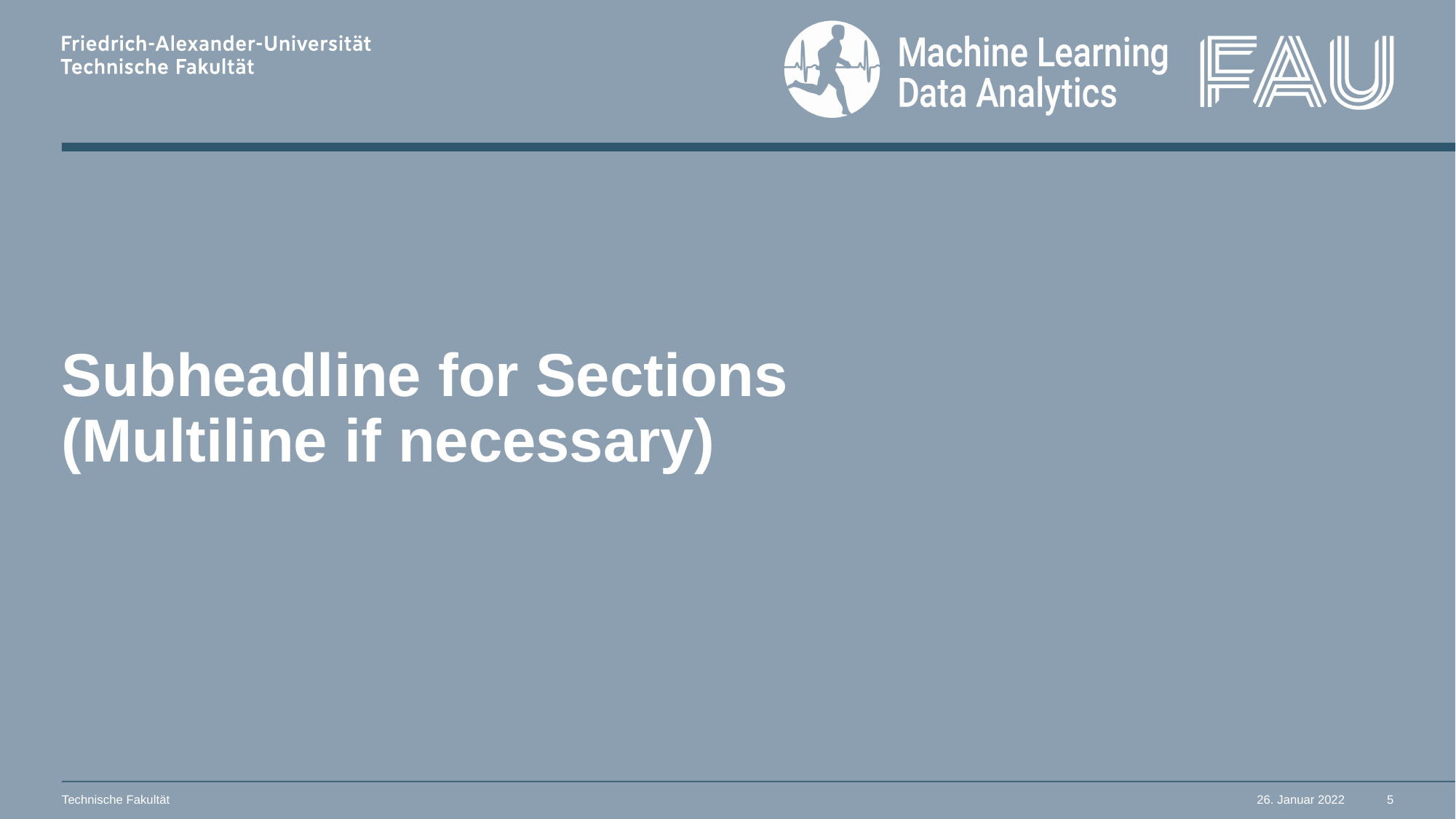

# Subheadline for Sections (Multiline if necessary)
Technische Fakultät
26. Januar 2022
5